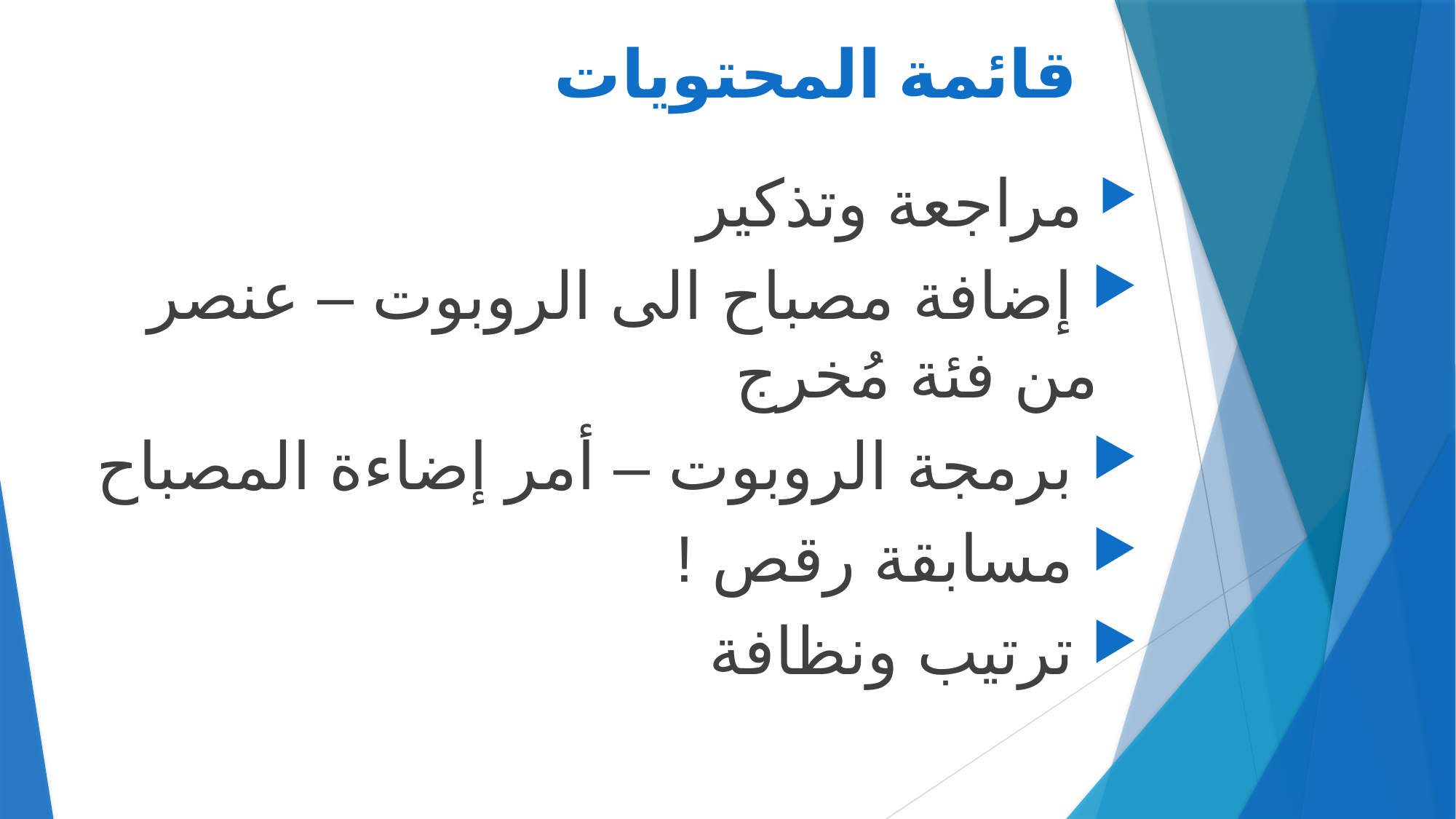

# قائمة المحتويات
 مراجعة وتذكير
 إضافة مصباح الى الروبوت – عنصر من فئة مُخرج
 برمجة الروبوت – أمر إضاءة المصباح
 مسابقة رقص !
 ترتيب ونظافة